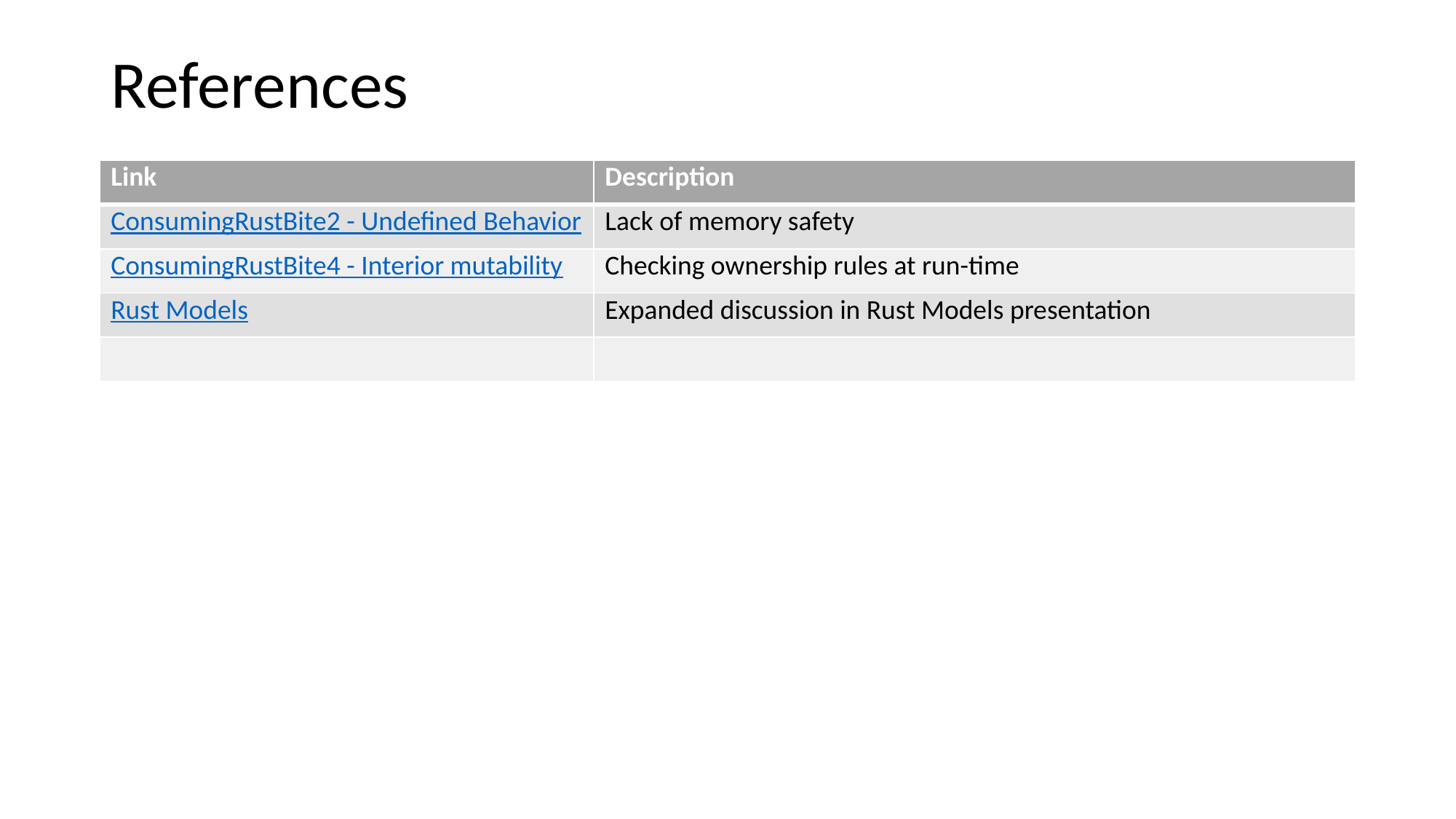

# References
| Link | Description |
| --- | --- |
| ConsumingRustBite2 - Undefined Behavior | Lack of memory safety |
| ConsumingRustBite4 - Interior mutability | Checking ownership rules at run-time |
| Rust Models | Expanded discussion in Rust Models presentation |
|  |  |